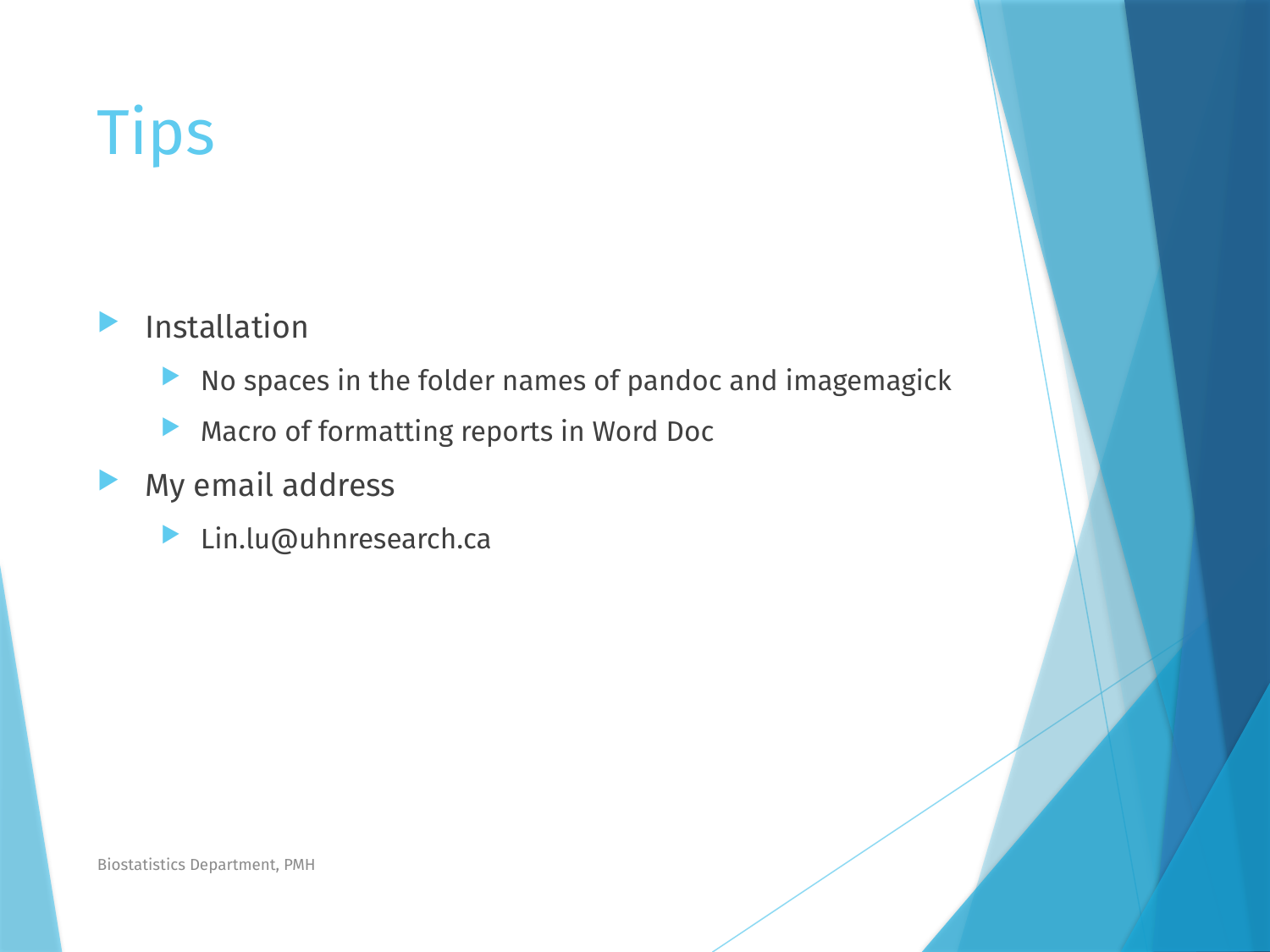

# Tips
Installation
No spaces in the folder names of pandoc and imagemagick
Macro of formatting reports in Word Doc
My email address
Lin.lu@uhnresearch.ca
Biostatistics Department, PMH